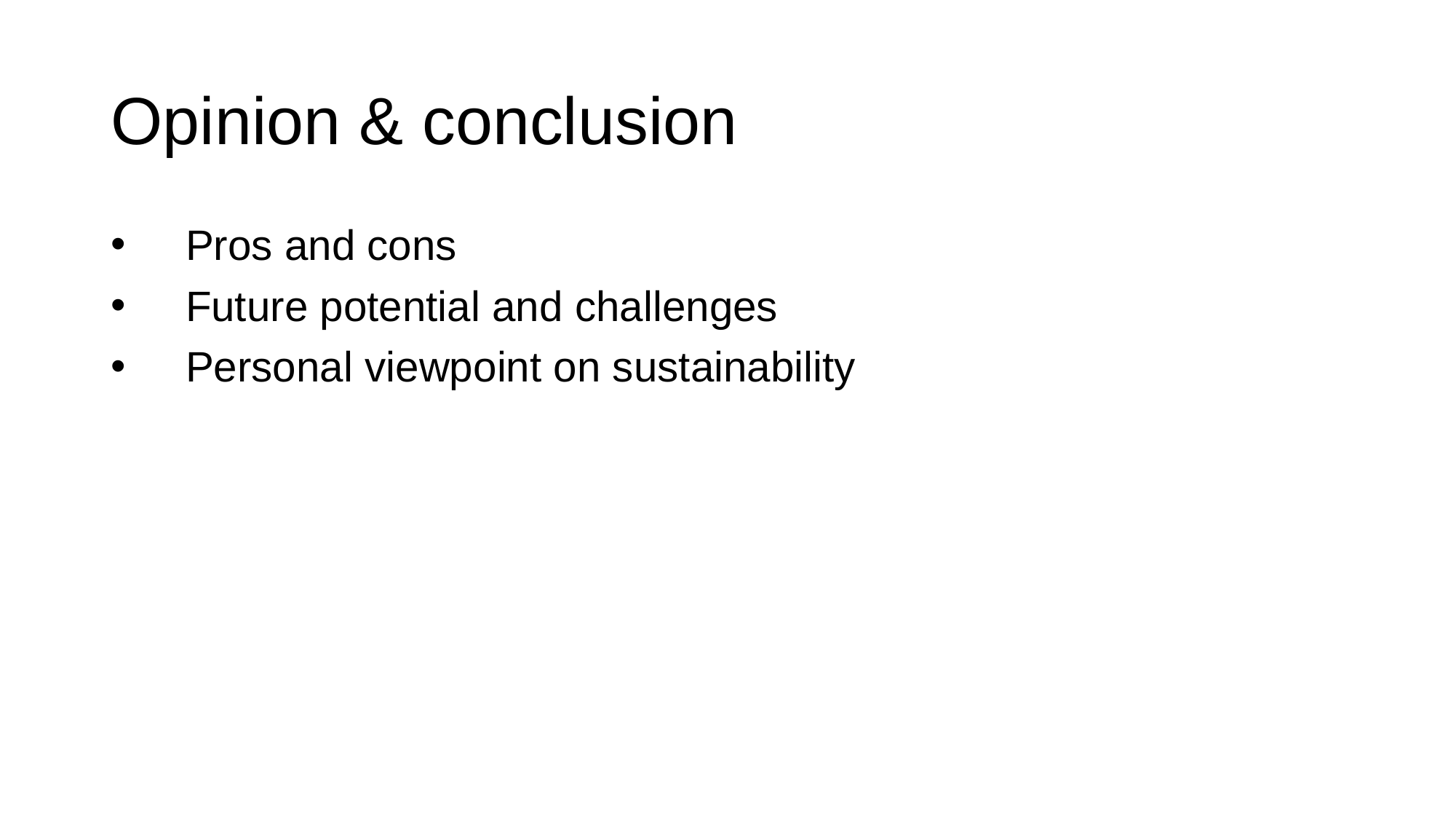

# Opinion & conclusion
    Pros and cons
    Future potential and challenges
    Personal viewpoint on sustainability